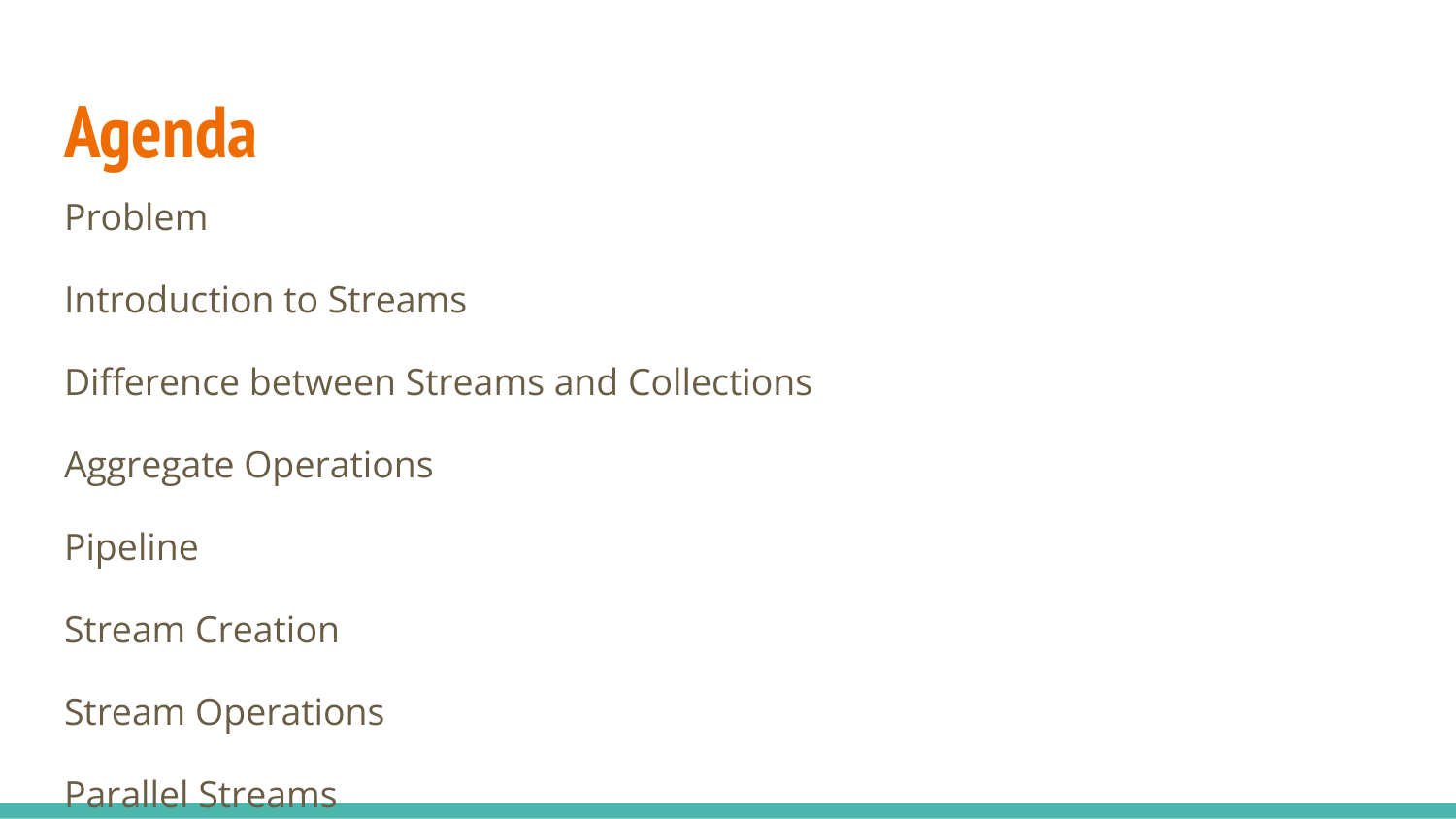

# Agenda
Problem
Introduction to Streams
Difference between Streams and Collections
Aggregate Operations
Pipeline
Stream Creation
Stream Operations
Parallel Streams
Conclusion